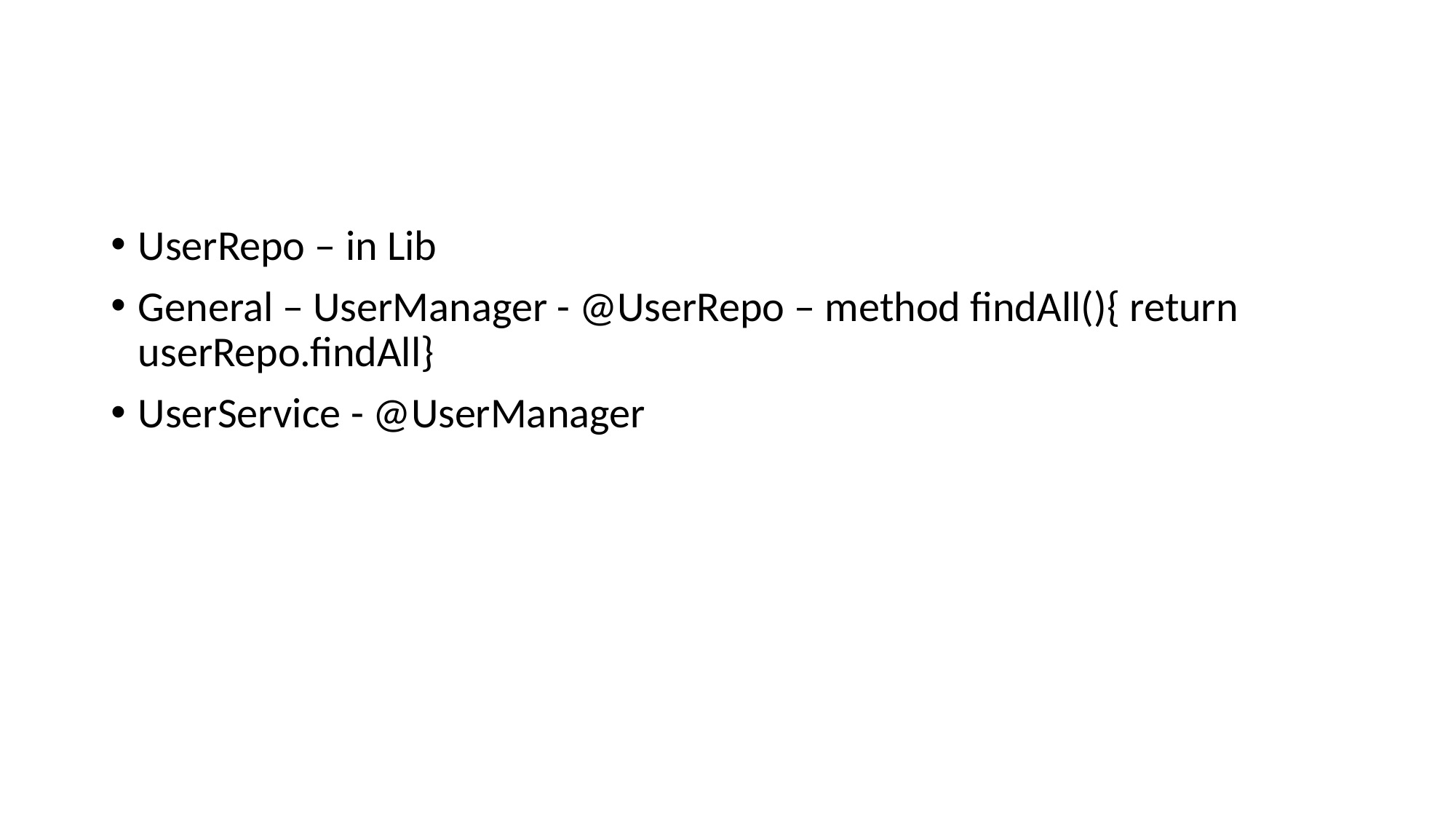

#
UserRepo – in Lib
General – UserManager - @UserRepo – method findAll(){ return userRepo.findAll}
UserService - @UserManager